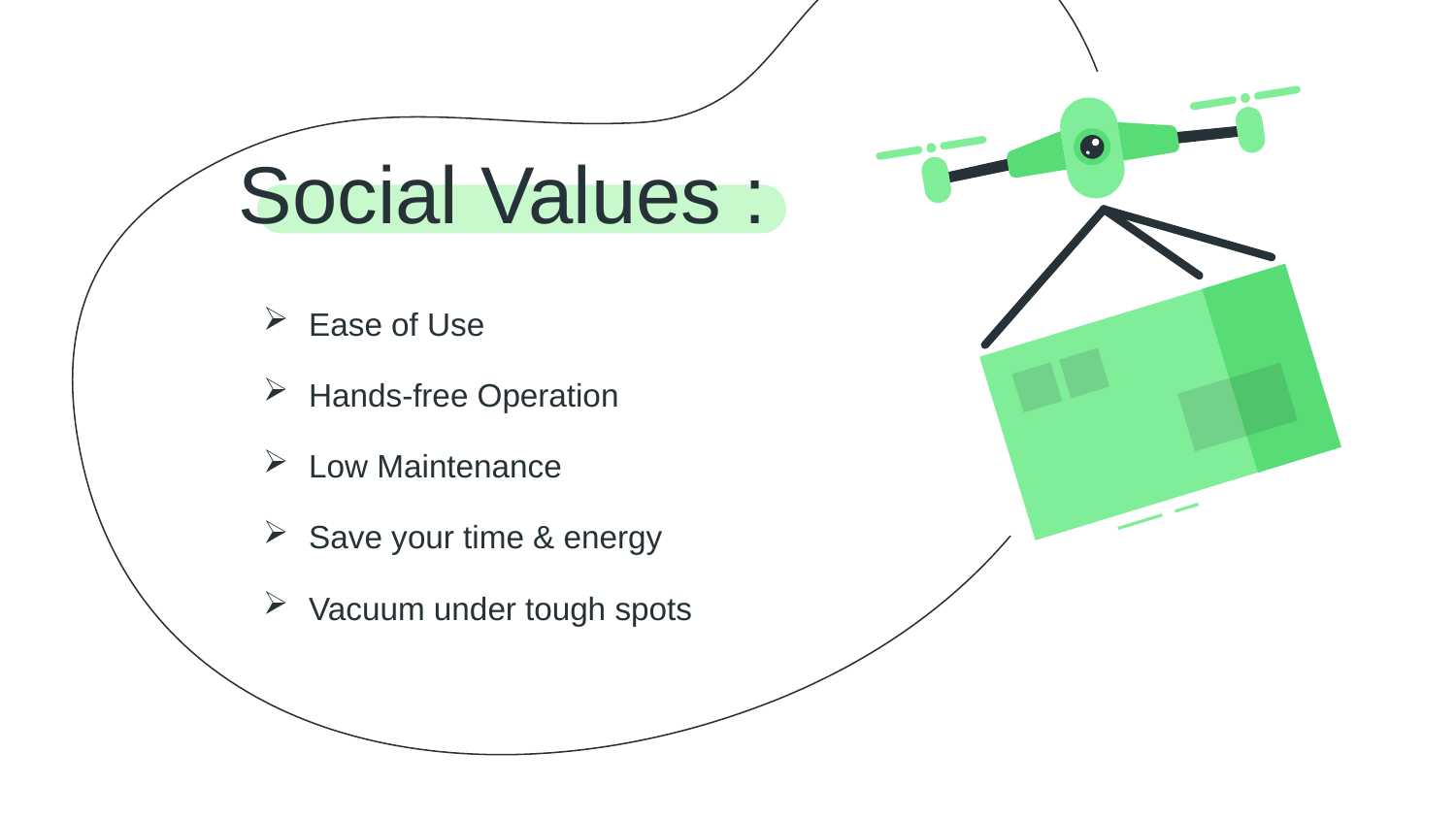

# Social Values :

Ease of Use
Hands-free Operation
Low Maintenance
Save your time & energy
Vacuum under tough spots